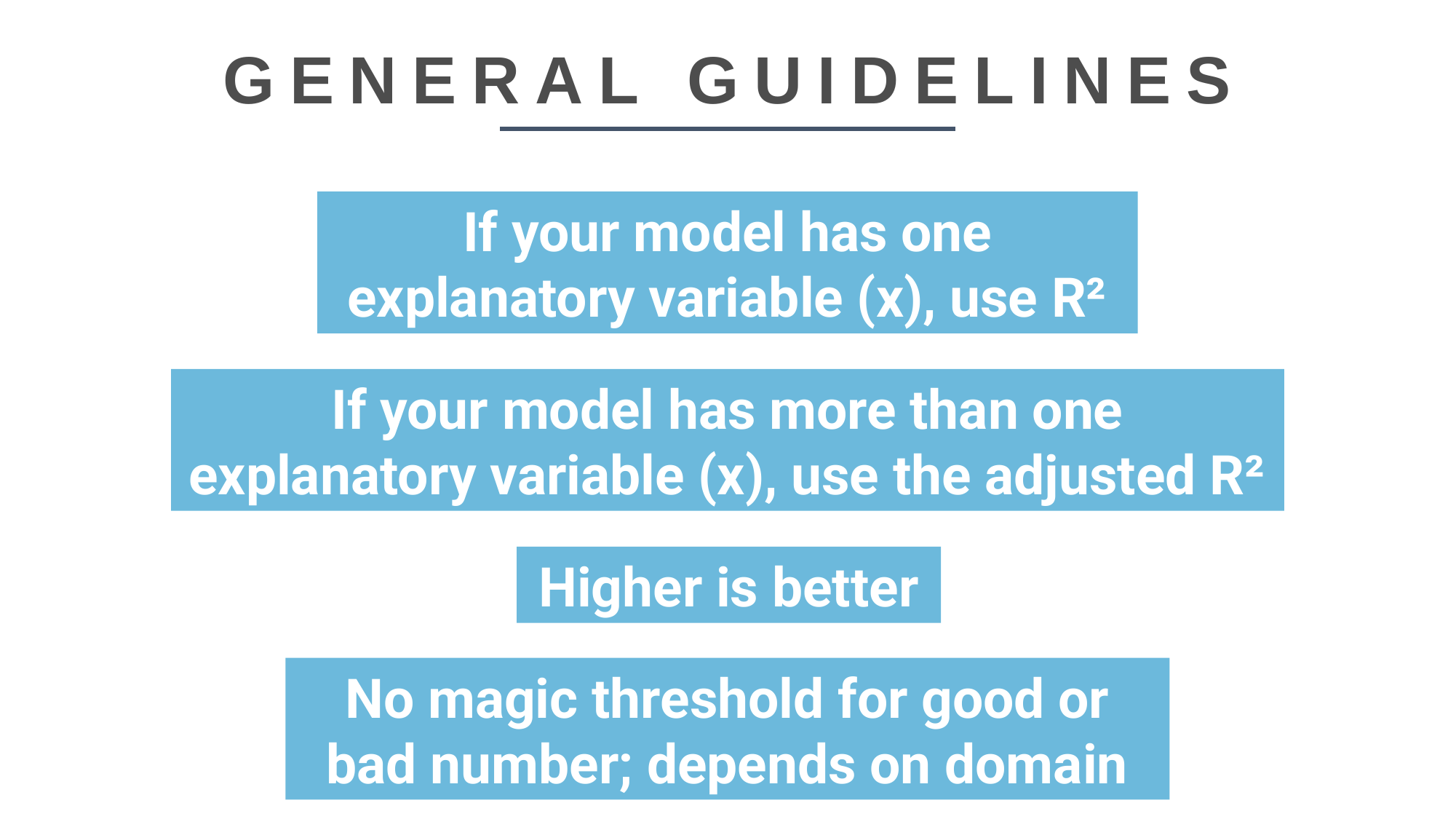

# GENERAL GUIDELINES
If your model has one explanatory variable (x), use R²
If your model has more than one explanatory variable (x), use the adjusted R²
Higher is better
No magic threshold for good or bad number; depends on domain